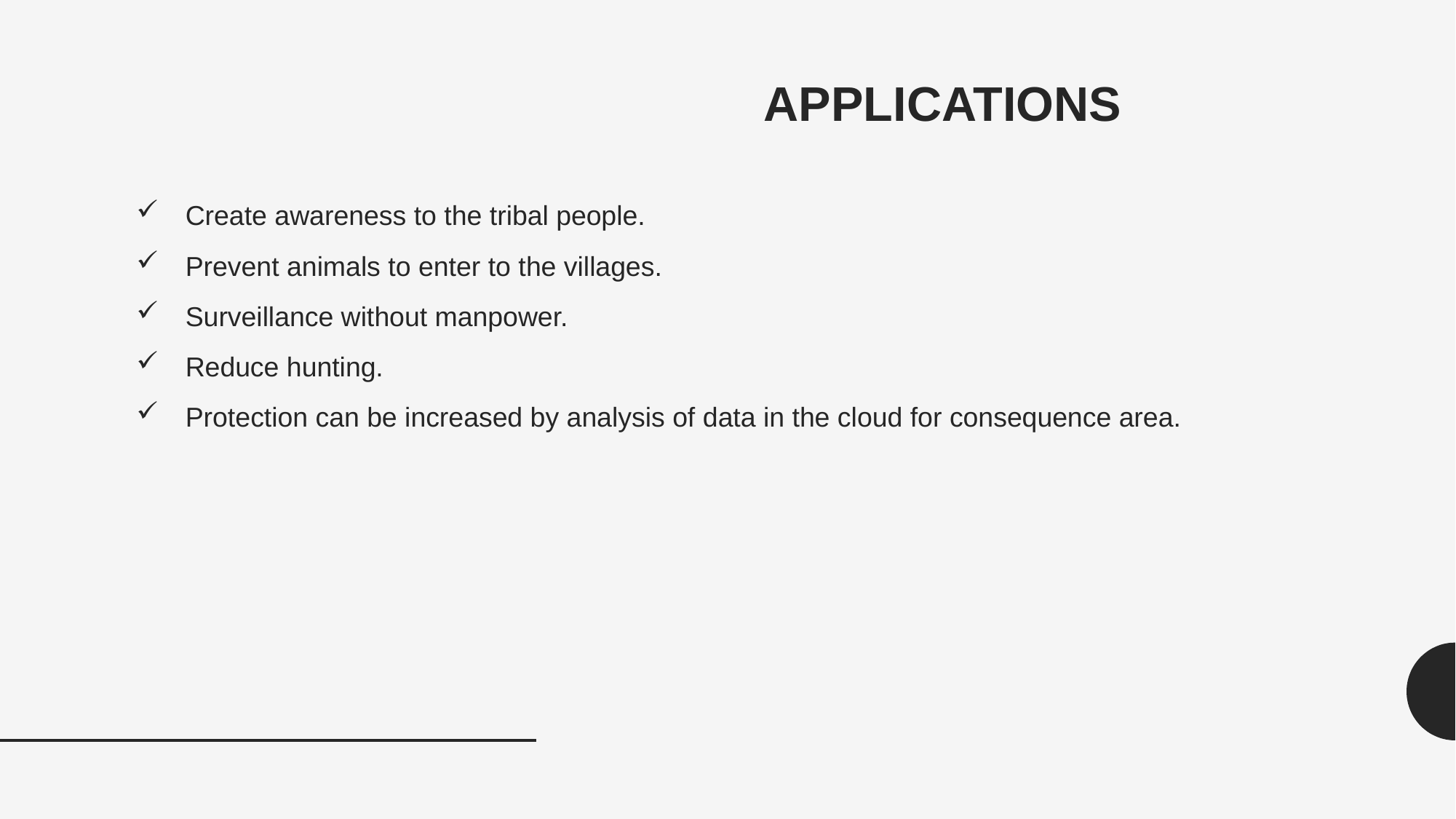

APPLICATIONS

  Create awareness to the tribal people.
  Prevent animals to enter to the villages.
  Surveillance without manpower.
  Reduce hunting.
  Protection can be increased by analysis of data in the cloud for consequence area.